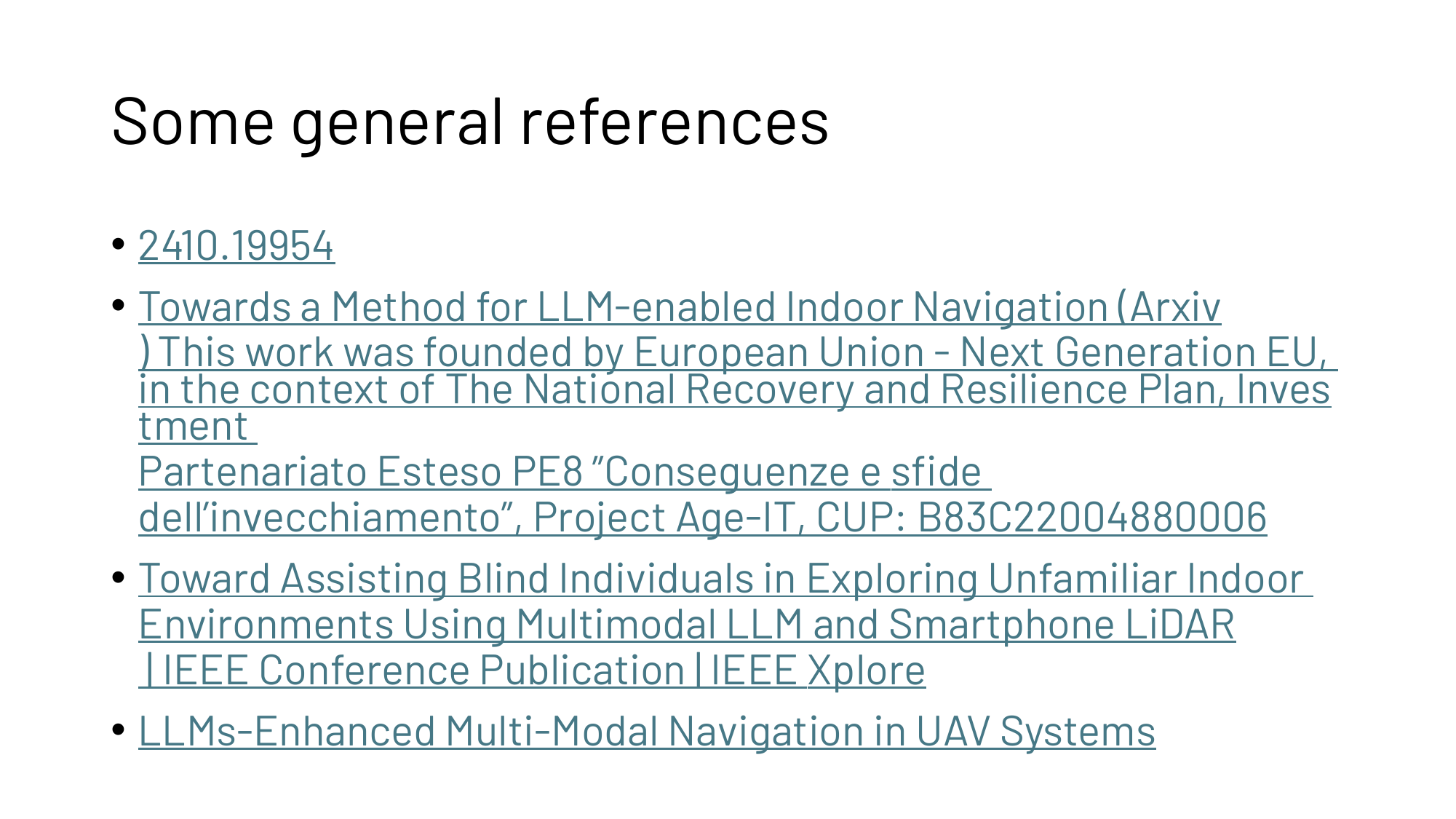

# Some general references
2410.19954
Towards a Method for LLM-enabled Indoor Navigation (Arxiv) This work was founded by European Union - Next Generation EU, in the context of The National Recovery and Resilience Plan, Investment Partenariato Esteso PE8 ”Conseguenze e sfide dell’invecchiamento”, Project Age-IT, CUP: B83C22004880006
Toward Assisting Blind Individuals in Exploring Unfamiliar Indoor Environments Using Multimodal LLM and Smartphone LiDAR | IEEE Conference Publication | IEEE Xplore
LLMs-Enhanced Multi-Modal Navigation in UAV Systems